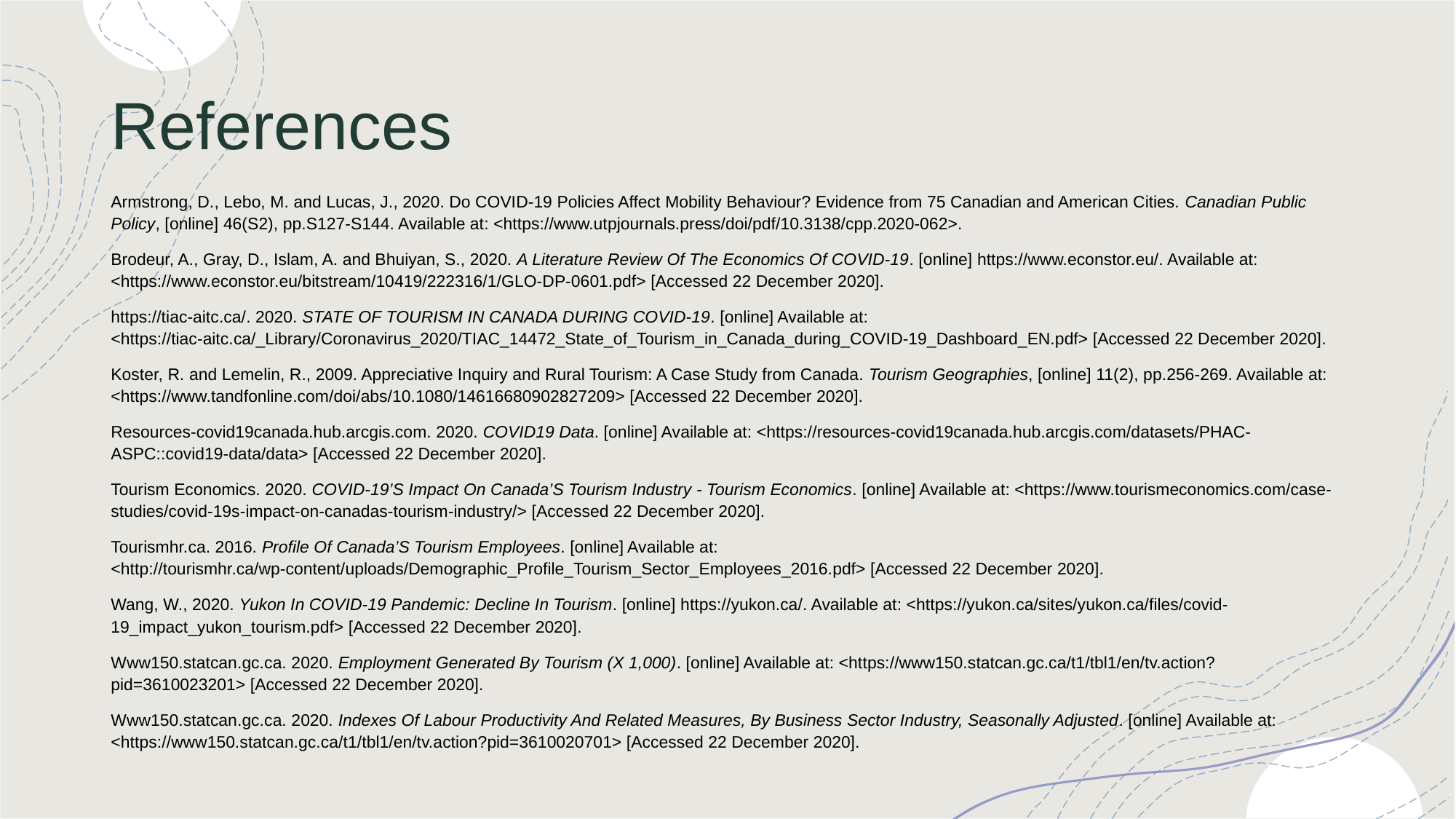

# References
Armstrong, D., Lebo, M. and Lucas, J., 2020. Do COVID-19 Policies Affect Mobility Behaviour? Evidence from 75 Canadian and American Cities. Canadian Public Policy, [online] 46(S2), pp.S127-S144. Available at: <https://www.utpjournals.press/doi/pdf/10.3138/cpp.2020-062>.
Brodeur, A., Gray, D., Islam, A. and Bhuiyan, S., 2020. A Literature Review Of The Economics Of COVID-19. [online] https://www.econstor.eu/. Available at: <https://www.econstor.eu/bitstream/10419/222316/1/GLO-DP-0601.pdf> [Accessed 22 December 2020].
https://tiac-aitc.ca/. 2020. STATE OF TOURISM IN CANADA DURING COVID-19. [online] Available at: <https://tiac-aitc.ca/_Library/Coronavirus_2020/TIAC_14472_State_of_Tourism_in_Canada_during_COVID-19_Dashboard_EN.pdf> [Accessed 22 December 2020].
Koster, R. and Lemelin, R., 2009. Appreciative Inquiry and Rural Tourism: A Case Study from Canada. Tourism Geographies, [online] 11(2), pp.256-269. Available at: <https://www.tandfonline.com/doi/abs/10.1080/14616680902827209> [Accessed 22 December 2020].
Resources-covid19canada.hub.arcgis.com. 2020. COVID19 Data. [online] Available at: <https://resources-covid19canada.hub.arcgis.com/datasets/PHAC-ASPC::covid19-data/data> [Accessed 22 December 2020].
Tourism Economics. 2020. COVID-19’S Impact On Canada’S Tourism Industry - Tourism Economics. [online] Available at: <https://www.tourismeconomics.com/case-studies/covid-19s-impact-on-canadas-tourism-industry/> [Accessed 22 December 2020].
Tourismhr.ca. 2016. Profile Of Canada’S Tourism Employees. [online] Available at: <http://tourismhr.ca/wp-content/uploads/Demographic_Profile_Tourism_Sector_Employees_2016.pdf> [Accessed 22 December 2020].
Wang, W., 2020. Yukon In COVID-19 Pandemic: Decline In Tourism. [online] https://yukon.ca/. Available at: <https://yukon.ca/sites/yukon.ca/files/covid-19_impact_yukon_tourism.pdf> [Accessed 22 December 2020].
Www150.statcan.gc.ca. 2020. Employment Generated By Tourism (X 1,000). [online] Available at: <https://www150.statcan.gc.ca/t1/tbl1/en/tv.action?pid=3610023201> [Accessed 22 December 2020].
Www150.statcan.gc.ca. 2020. Indexes Of Labour Productivity And Related Measures, By Business Sector Industry, Seasonally Adjusted. [online] Available at: <https://www150.statcan.gc.ca/t1/tbl1/en/tv.action?pid=3610020701> [Accessed 22 December 2020].